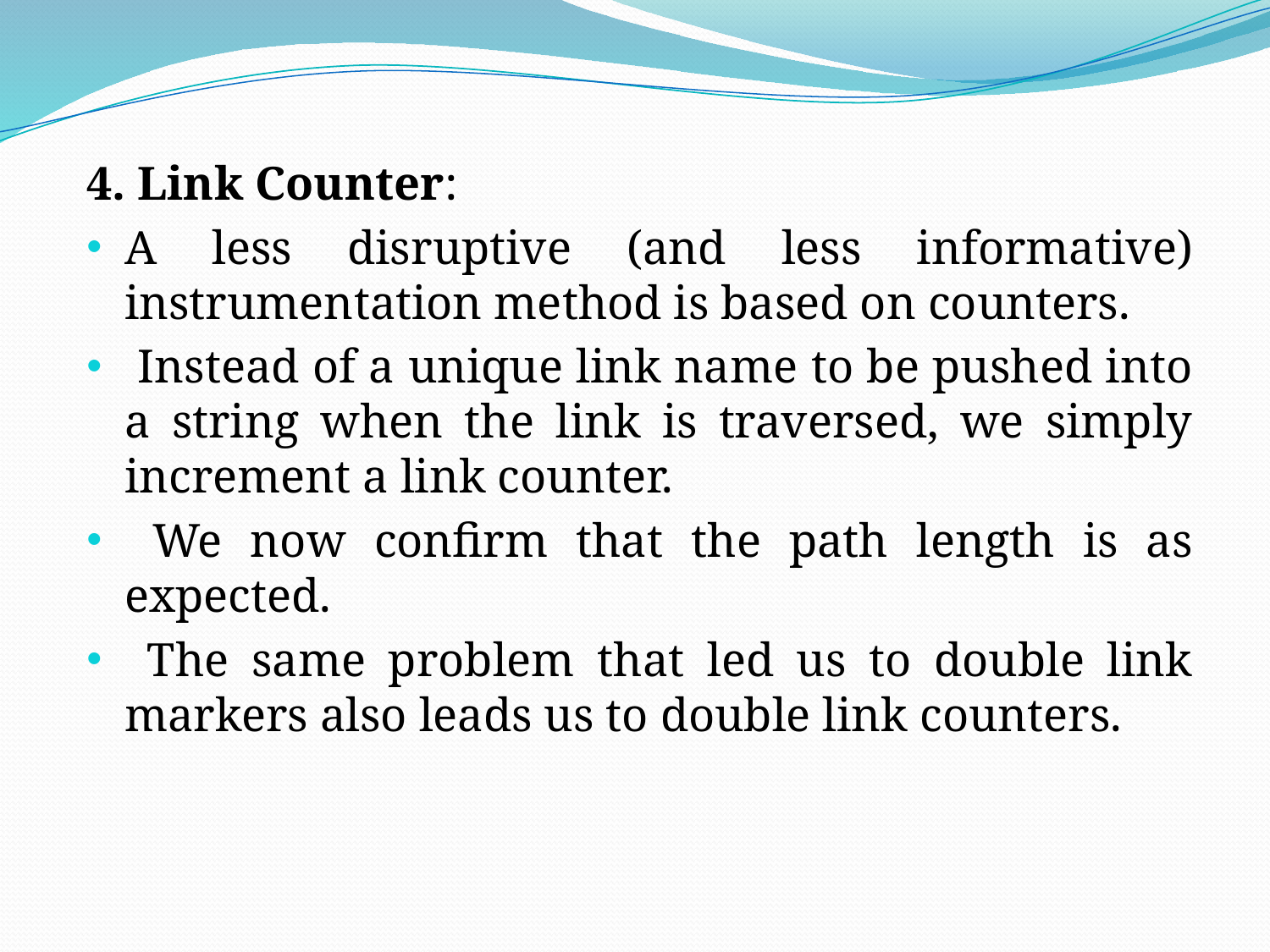

4. Link Counter:
A less disruptive (and less informative) instrumentation method is based on counters.
 Instead of a unique link name to be pushed into a string when the link is traversed, we simply increment a link counter.
 We now confirm that the path length is as expected.
 The same problem that led us to double link markers also leads us to double link counters.